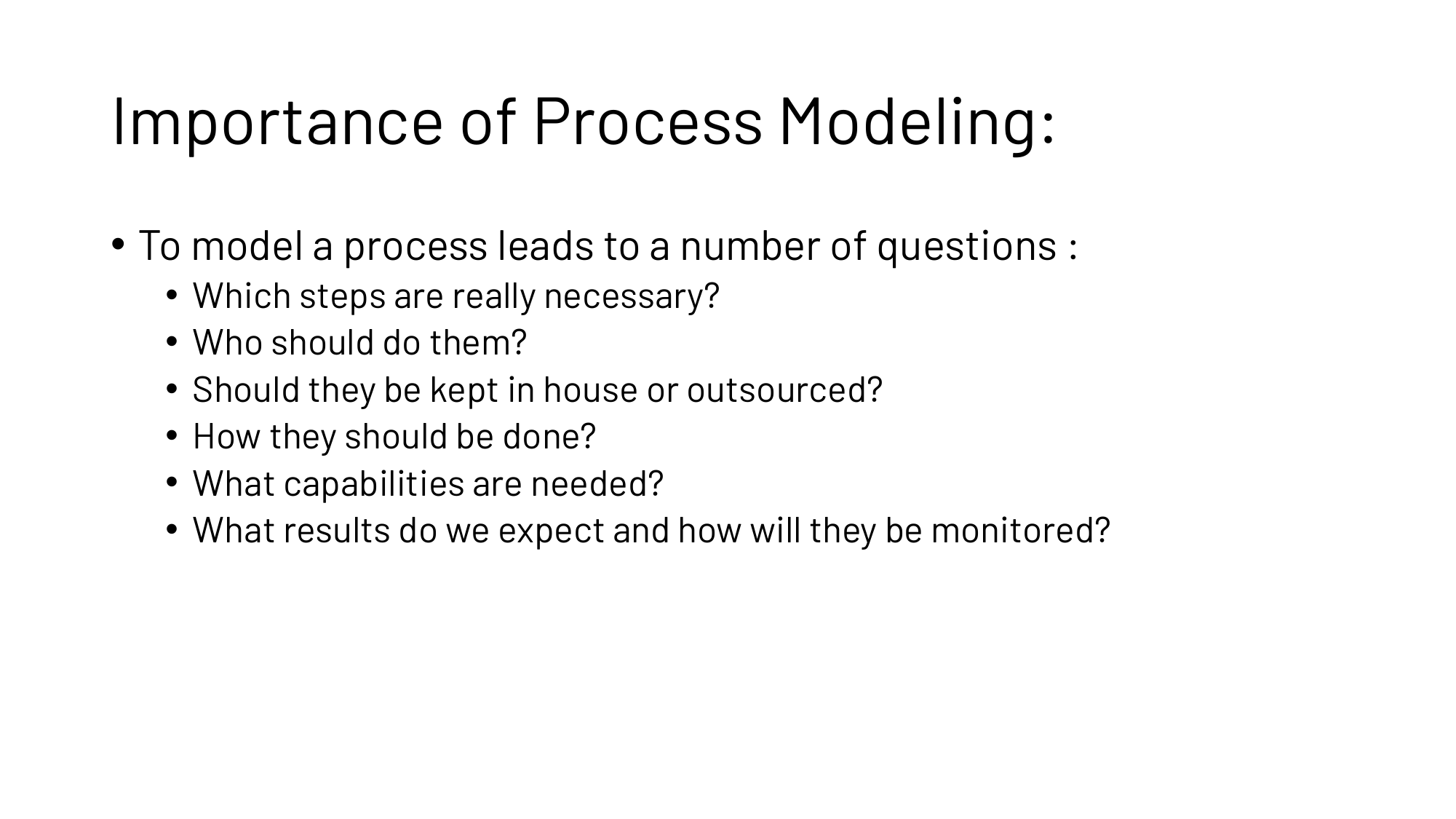

# Importance of Process Modeling:
To model a process leads to a number of questions :
Which steps are really necessary?
Who should do them?
Should they be kept in house or outsourced?
How they should be done?
What capabilities are needed?
What results do we expect and how will they be monitored?